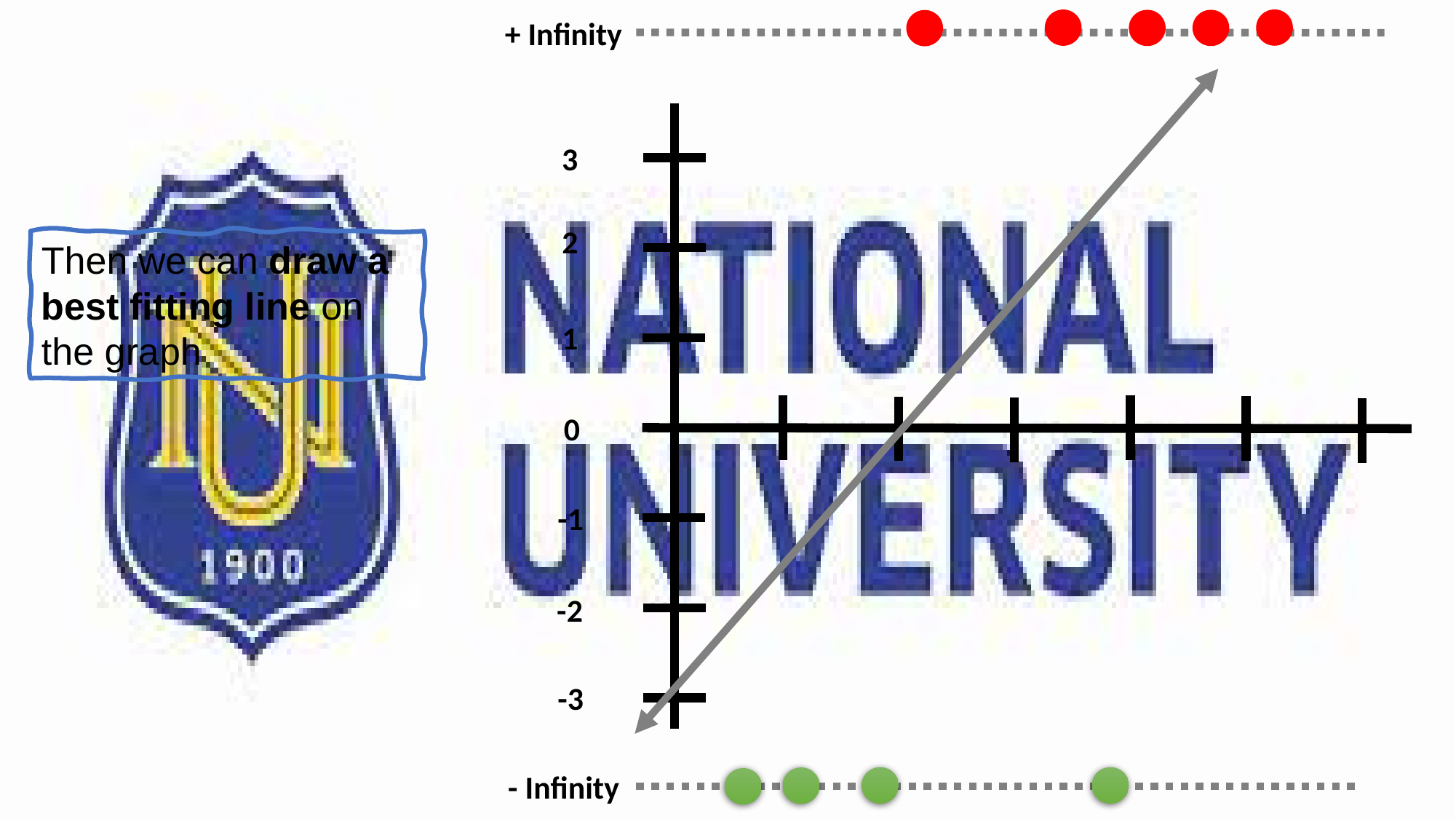

+ Infinity

3
2
Then we can draw a best fitting line on the graph
1
0
-1
-2
-3
- Infinity